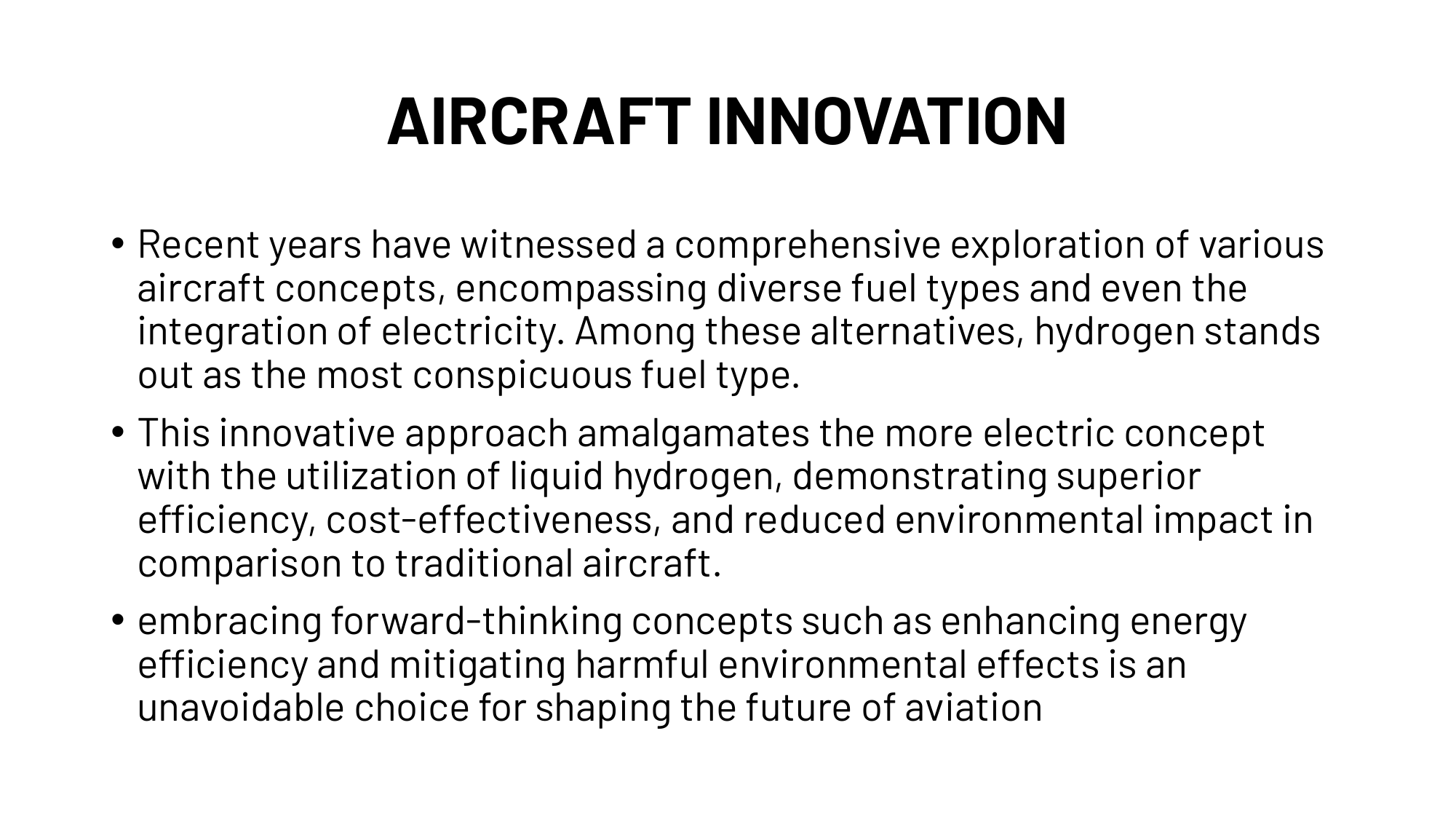

# AIRCRAFT INNOVATION
Recent years have witnessed a comprehensive exploration of various aircraft concepts, encompassing diverse fuel types and even the integration of electricity. Among these alternatives, hydrogen stands out as the most conspicuous fuel type.
This innovative approach amalgamates the more electric concept with the utilization of liquid hydrogen, demonstrating superior efficiency, cost-effectiveness, and reduced environmental impact in comparison to traditional aircraft.
embracing forward-thinking concepts such as enhancing energy efficiency and mitigating harmful environmental effects is an unavoidable choice for shaping the future of aviation